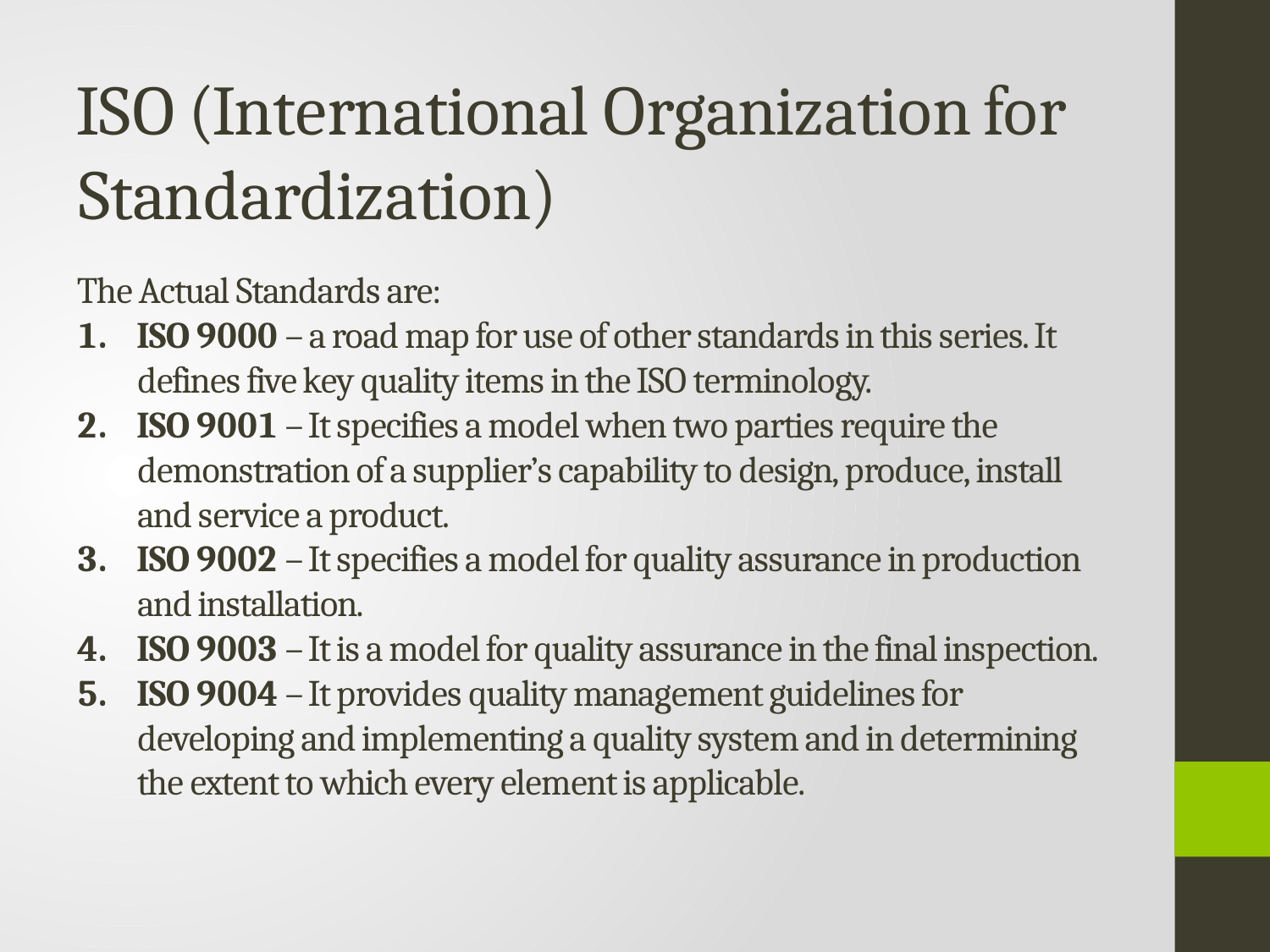

# ISO (International Organization for Standardization)

The Actual Standards are:
ISO 9000 – a road map for use of other standards in this series. It defines five key quality items in the ISO terminology.
ISO 9001 – It specifies a model when two parties require the demonstration of a supplier’s capability to design, produce, install and service a product.
ISO 9002 – It specifies a model for quality assurance in production and installation.
ISO 9003 – It is a model for quality assurance in the final inspection.
ISO 9004 – It provides quality management guidelines for developing and implementing a quality system and in determining the extent to which every element is applicable.